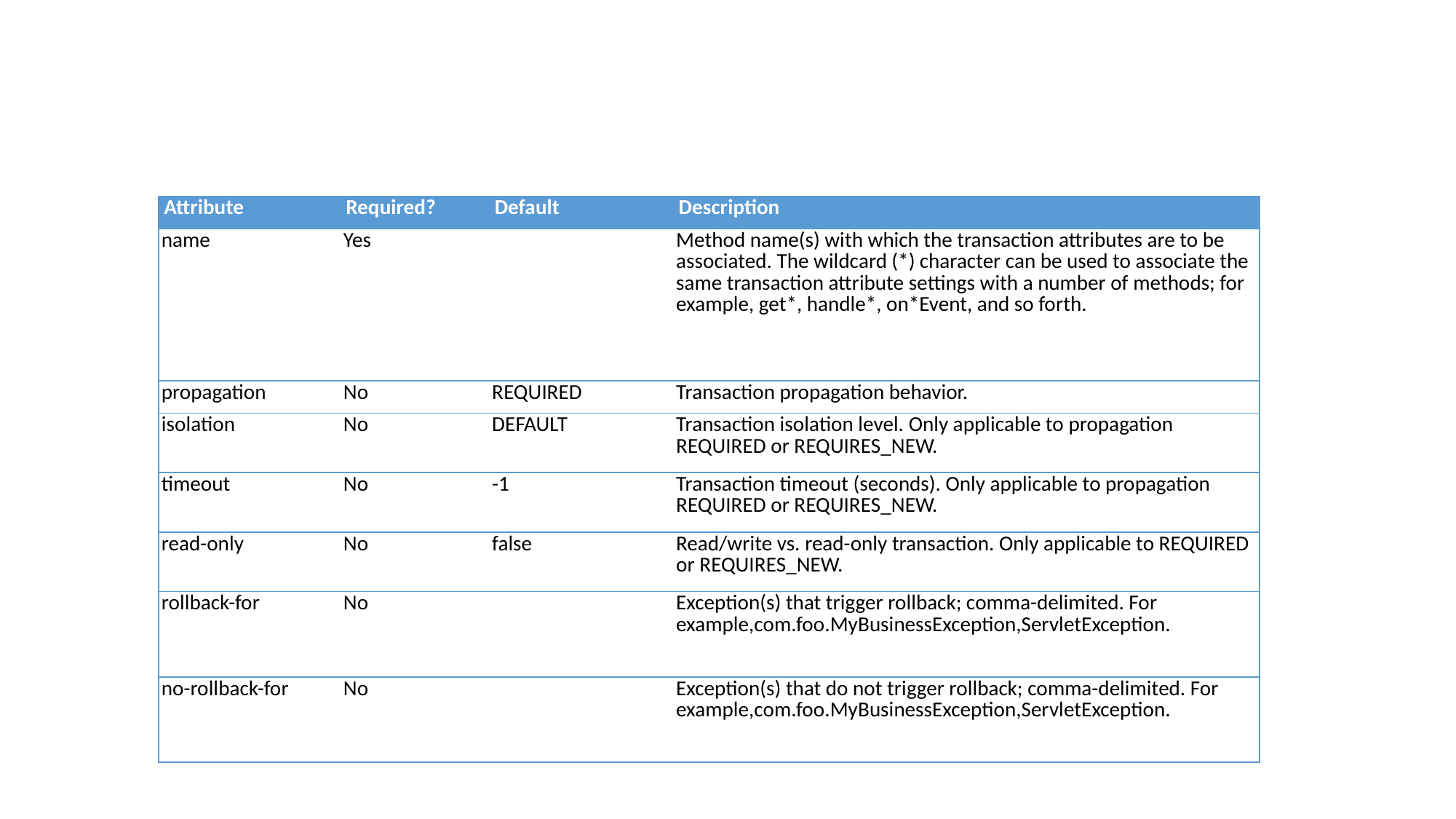

#
| Attribute | Required? | Default | Description |
| --- | --- | --- | --- |
| name | Yes |  | Method name(s) with which the transaction attributes are to be associated. The wildcard (\*) character can be used to associate the same transaction attribute settings with a number of methods; for example, get\*, handle\*, on\*Event, and so forth. |
| propagation | No | REQUIRED | Transaction propagation behavior. |
| isolation | No | DEFAULT | Transaction isolation level. Only applicable to propagation REQUIRED or REQUIRES\_NEW. |
| timeout | No | -1 | Transaction timeout (seconds). Only applicable to propagation REQUIRED or REQUIRES\_NEW. |
| read-only | No | false | Read/write vs. read-only transaction. Only applicable to REQUIRED or REQUIRES\_NEW. |
| rollback-for | No |  | Exception(s) that trigger rollback; comma-delimited. For example,com.foo.MyBusinessException,ServletException. |
| no-rollback-for | No |  | Exception(s) that do not trigger rollback; comma-delimited. For example,com.foo.MyBusinessException,ServletException. |